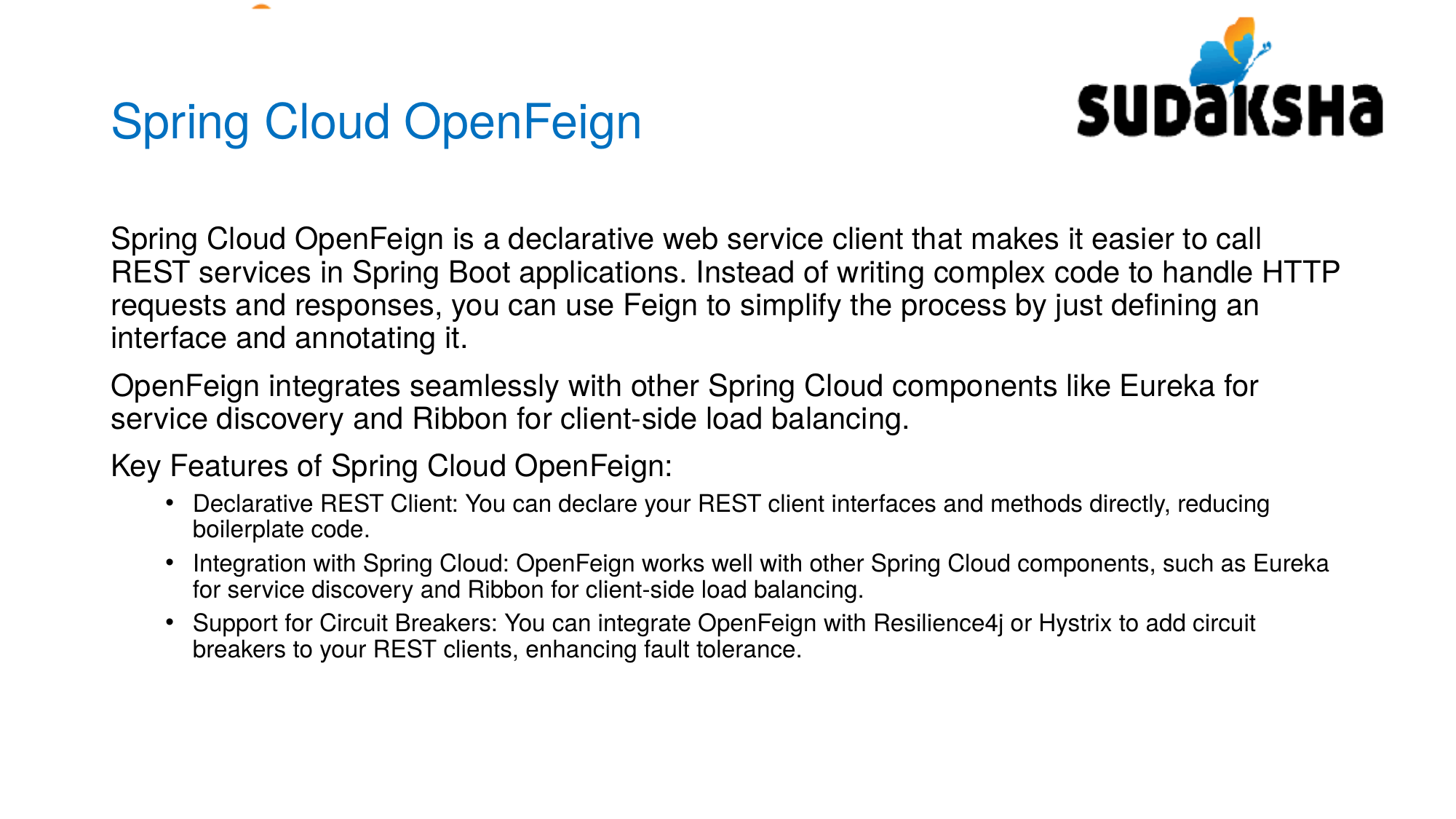

# Spring Cloud OpenFeign
Spring Cloud OpenFeign is a declarative web service client that makes it easier to call REST services in Spring Boot applications. Instead of writing complex code to handle HTTP requests and responses, you can use Feign to simplify the process by just defining an interface and annotating it.
OpenFeign integrates seamlessly with other Spring Cloud components like Eureka for service discovery and Ribbon for client-side load balancing.
Key Features of Spring Cloud OpenFeign:
Declarative REST Client: You can declare your REST client interfaces and methods directly, reducing boilerplate code.
Integration with Spring Cloud: OpenFeign works well with other Spring Cloud components, such as Eureka for service discovery and Ribbon for client-side load balancing.
Support for Circuit Breakers: You can integrate OpenFeign with Resilience4j or Hystrix to add circuit breakers to your REST clients, enhancing fault tolerance.